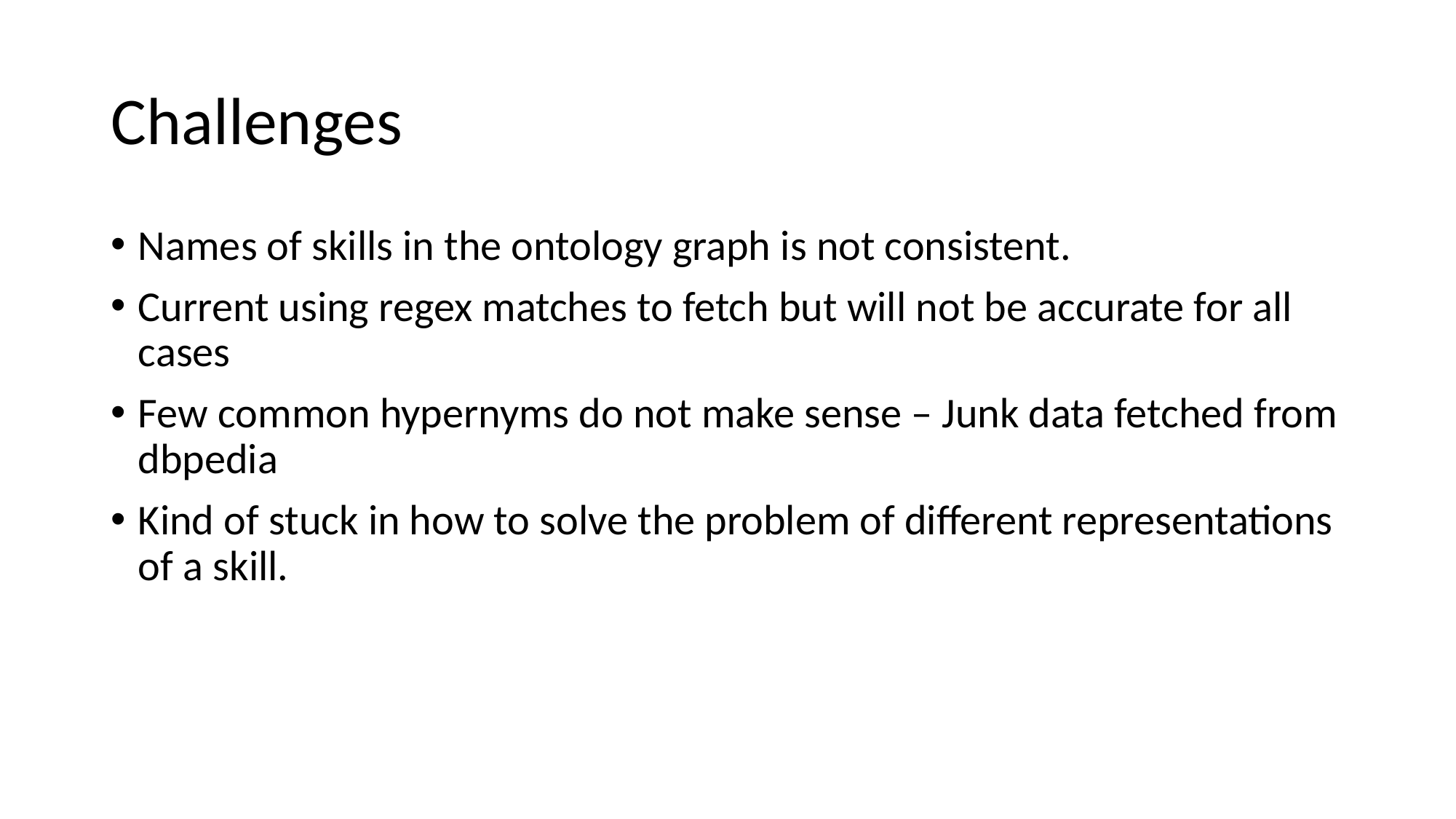

# Challenges
Names of skills in the ontology graph is not consistent.
Current using regex matches to fetch but will not be accurate for all cases
Few common hypernyms do not make sense – Junk data fetched from dbpedia
Kind of stuck in how to solve the problem of different representations of a skill.